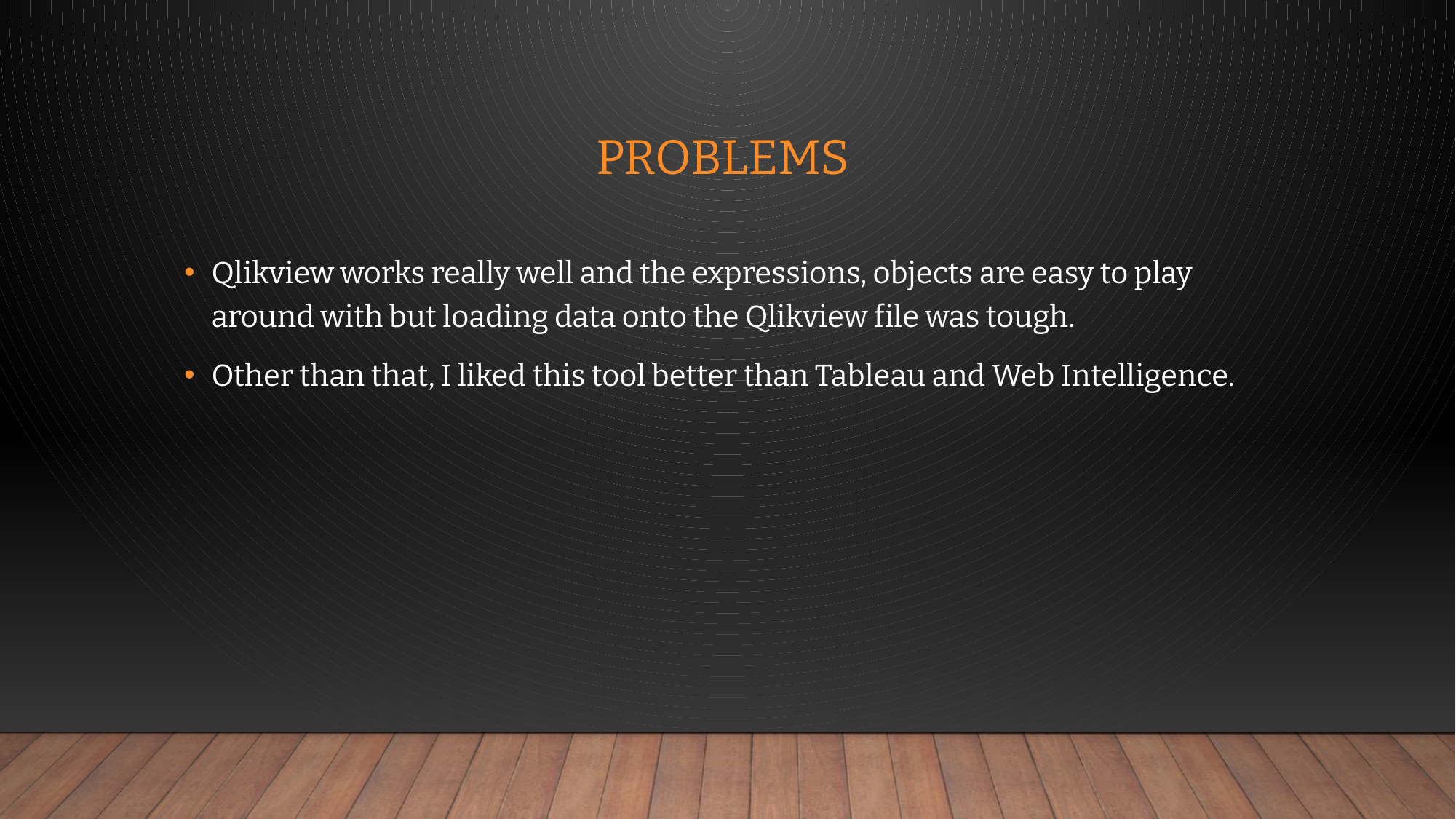

# Problems
Qlikview works really well and the expressions, objects are easy to play around with but loading data onto the Qlikview file was tough.
Other than that, I liked this tool better than Tableau and Web Intelligence.